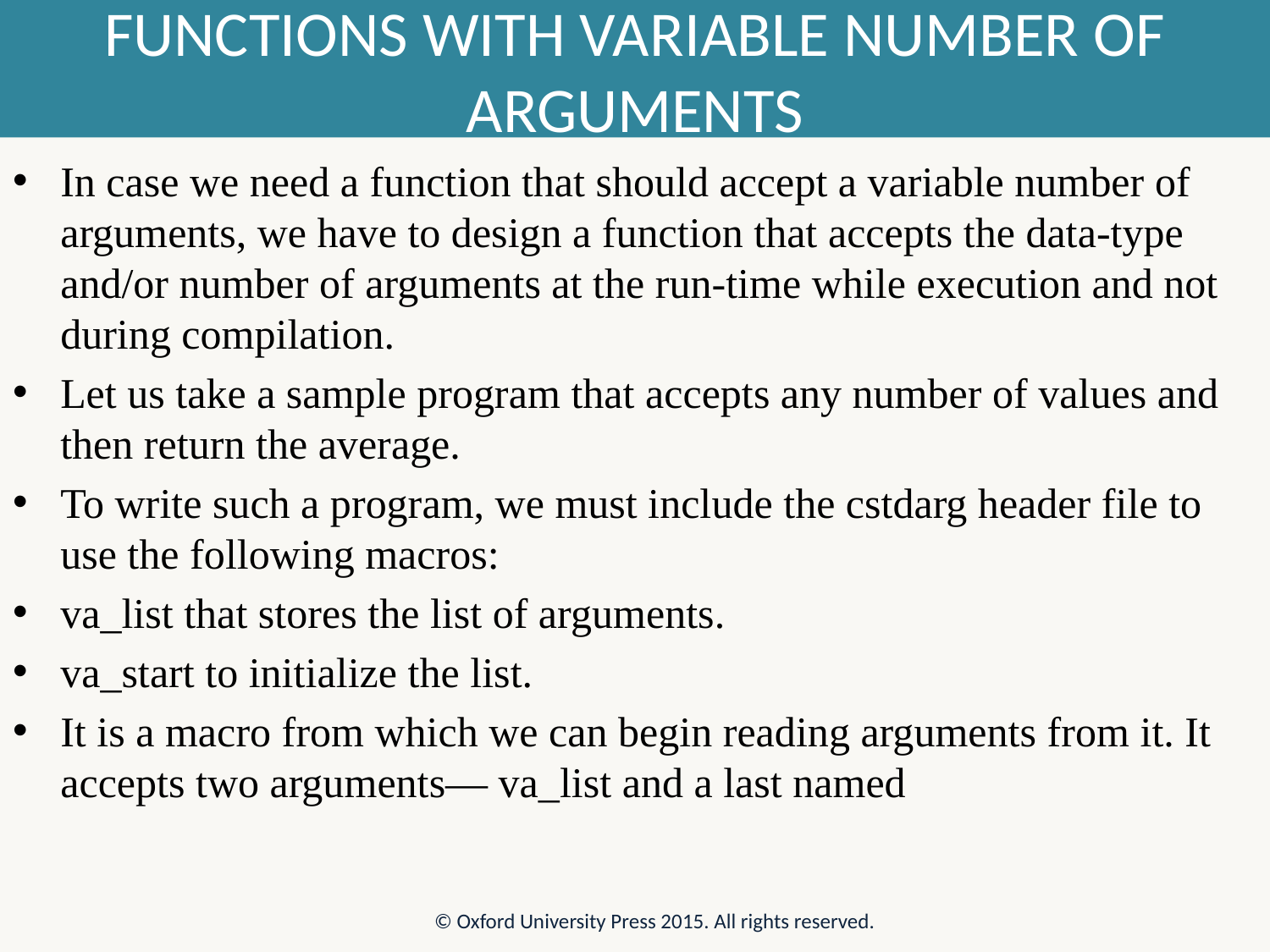

# FUNCTIONS WITH VARIABLE NUMBER OF ARGUMENTS
In case we need a function that should accept a variable number of arguments, we have to design a function that accepts the data-type and/or number of arguments at the run-time while execution and not during compilation.
Let us take a sample program that accepts any number of values and then return the average.
To write such a program, we must include the cstdarg header file to use the following macros:
va_list that stores the list of arguments.
va_start to initialize the list.
It is a macro from which we can begin reading arguments from it. It accepts two arguments— va_list and a last named
© Oxford University Press 2015. All rights reserved.